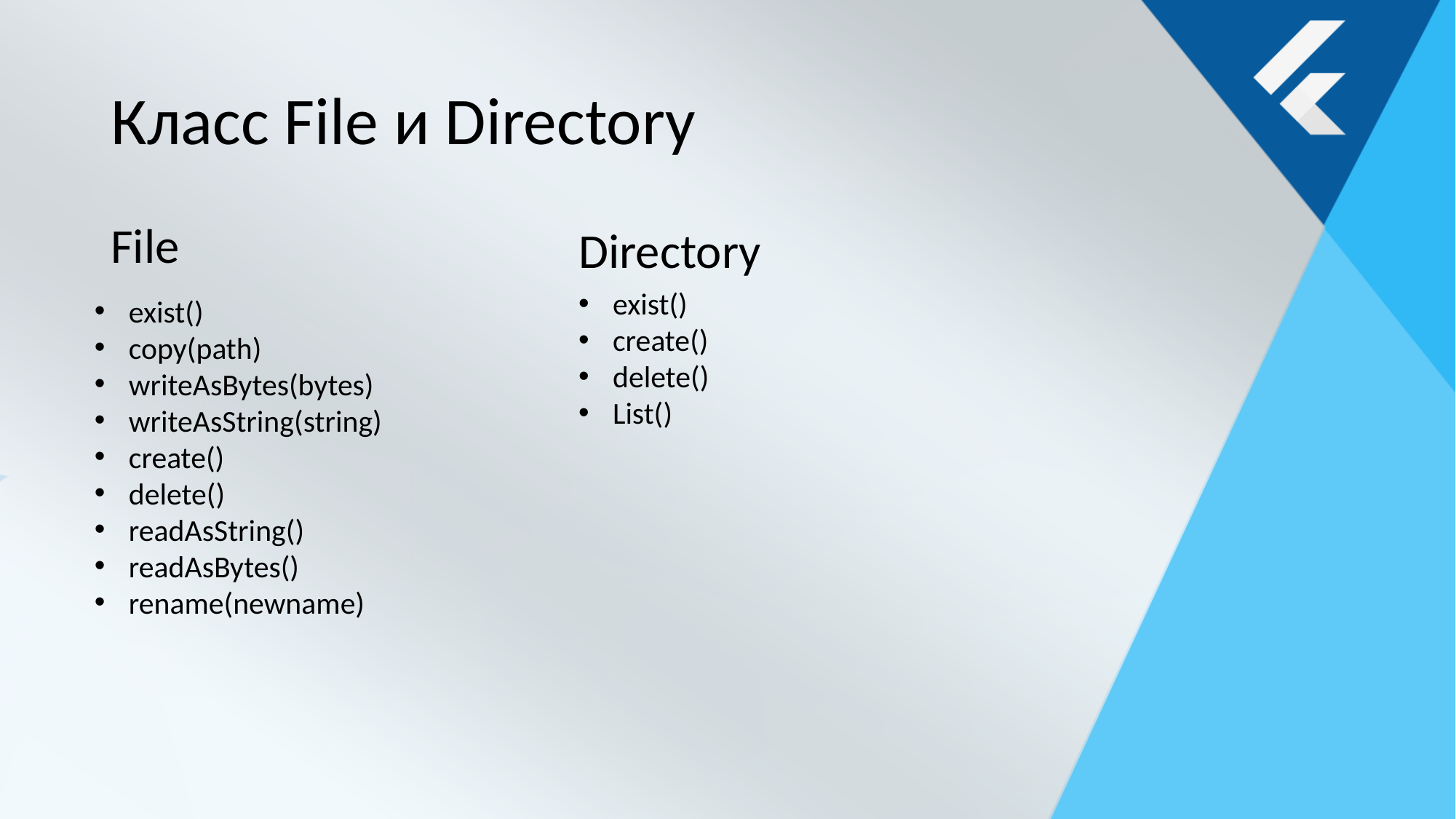

# Класс File и Directory
File
Directory
exist()
create()
delete()
List()
exist()
copy(path)
writeAsBytes(bytes)
writeAsString(string)
create()
delete()
readAsString()
readAsBytes()
rename(newname)